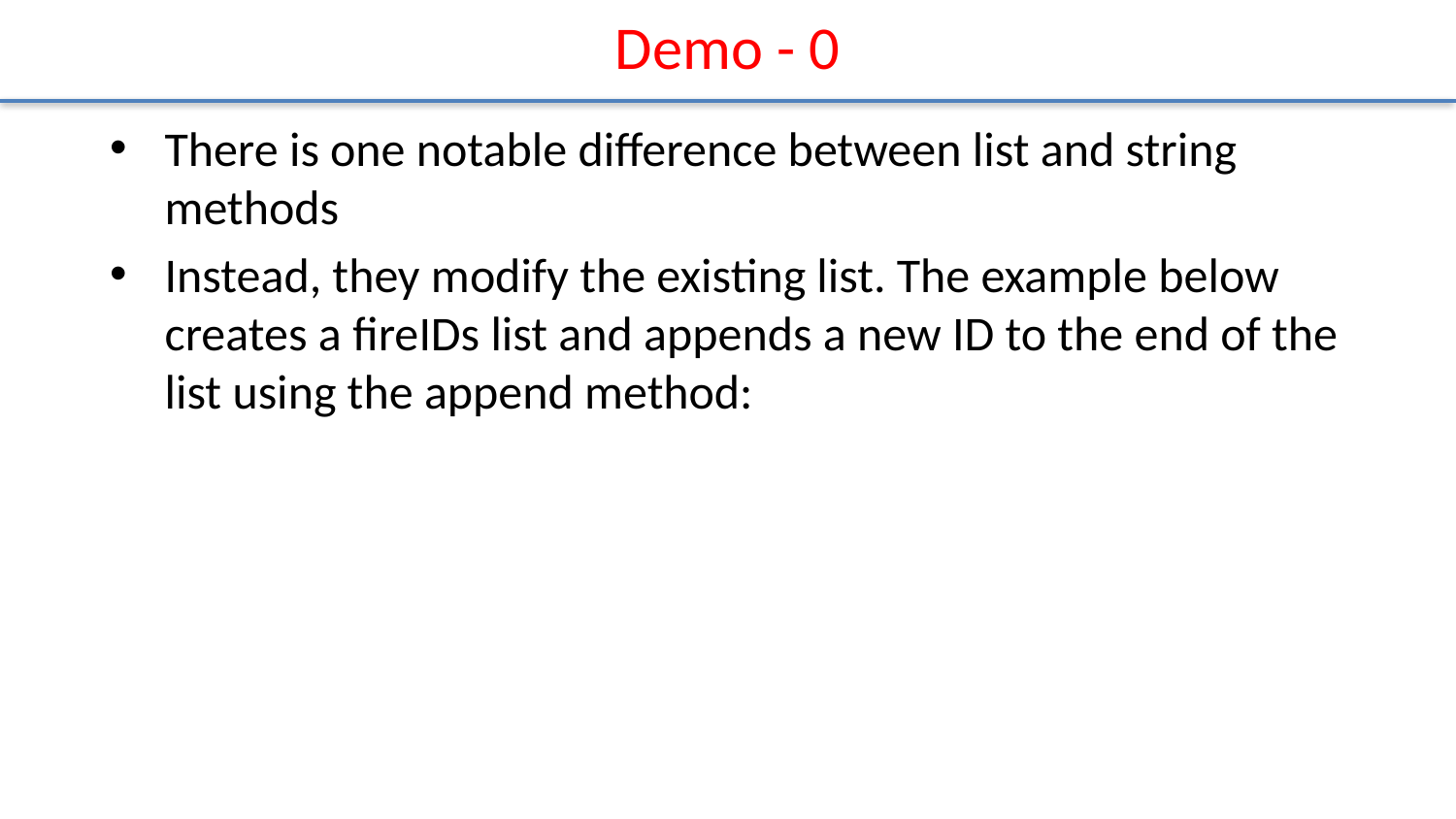

# Demo - 0
There is one notable difference between list and string methods
Instead, they modify the existing list. The example below creates a fireIDs list and appends a new ID to the end of the list using the append method: